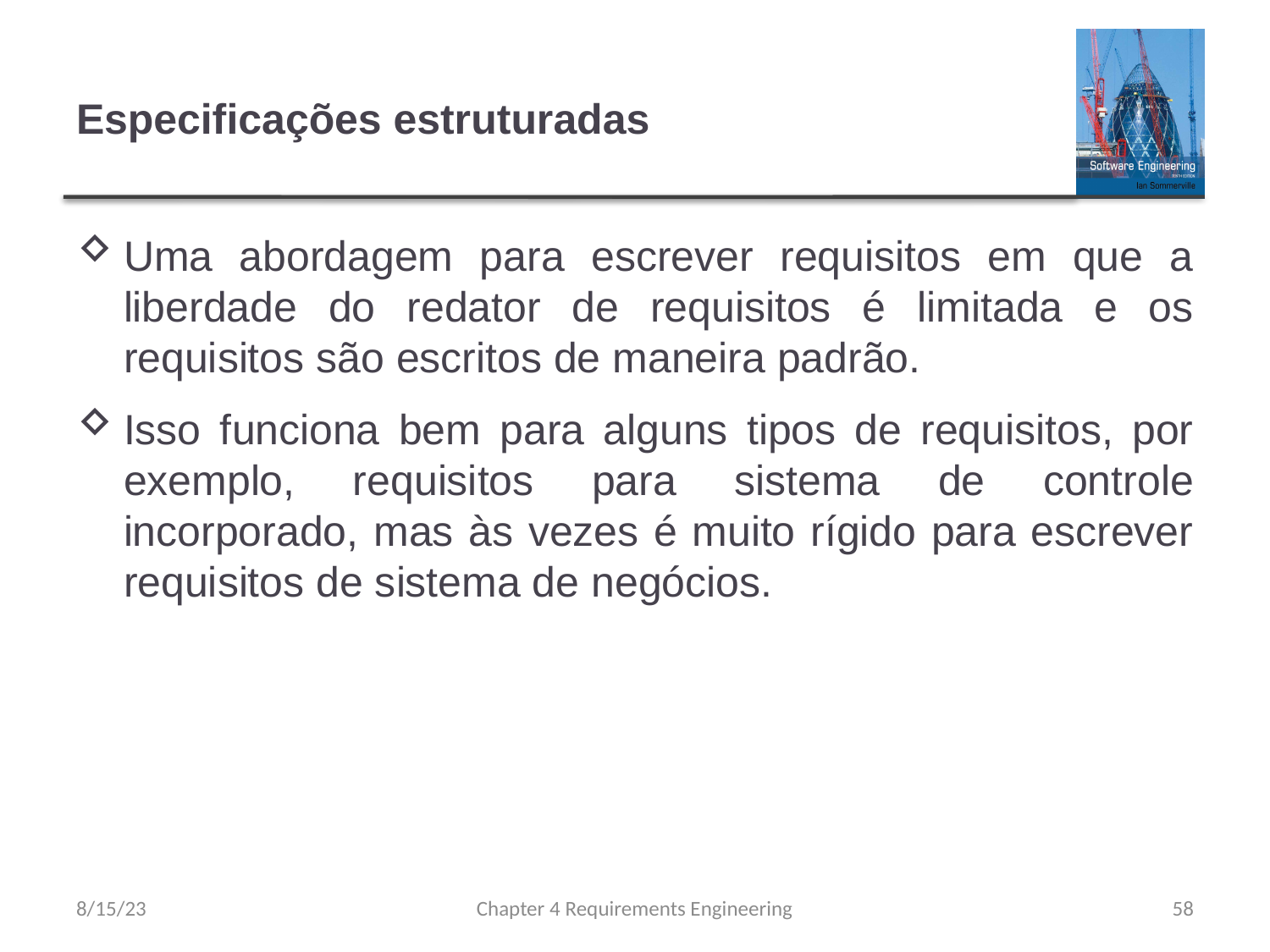

# Especificações estruturadas
Uma abordagem para escrever requisitos em que a liberdade do redator de requisitos é limitada e os requisitos são escritos de maneira padrão.
Isso funciona bem para alguns tipos de requisitos, por exemplo, requisitos para sistema de controle incorporado, mas às vezes é muito rígido para escrever requisitos de sistema de negócios.
8/15/23
Chapter 4 Requirements Engineering
58